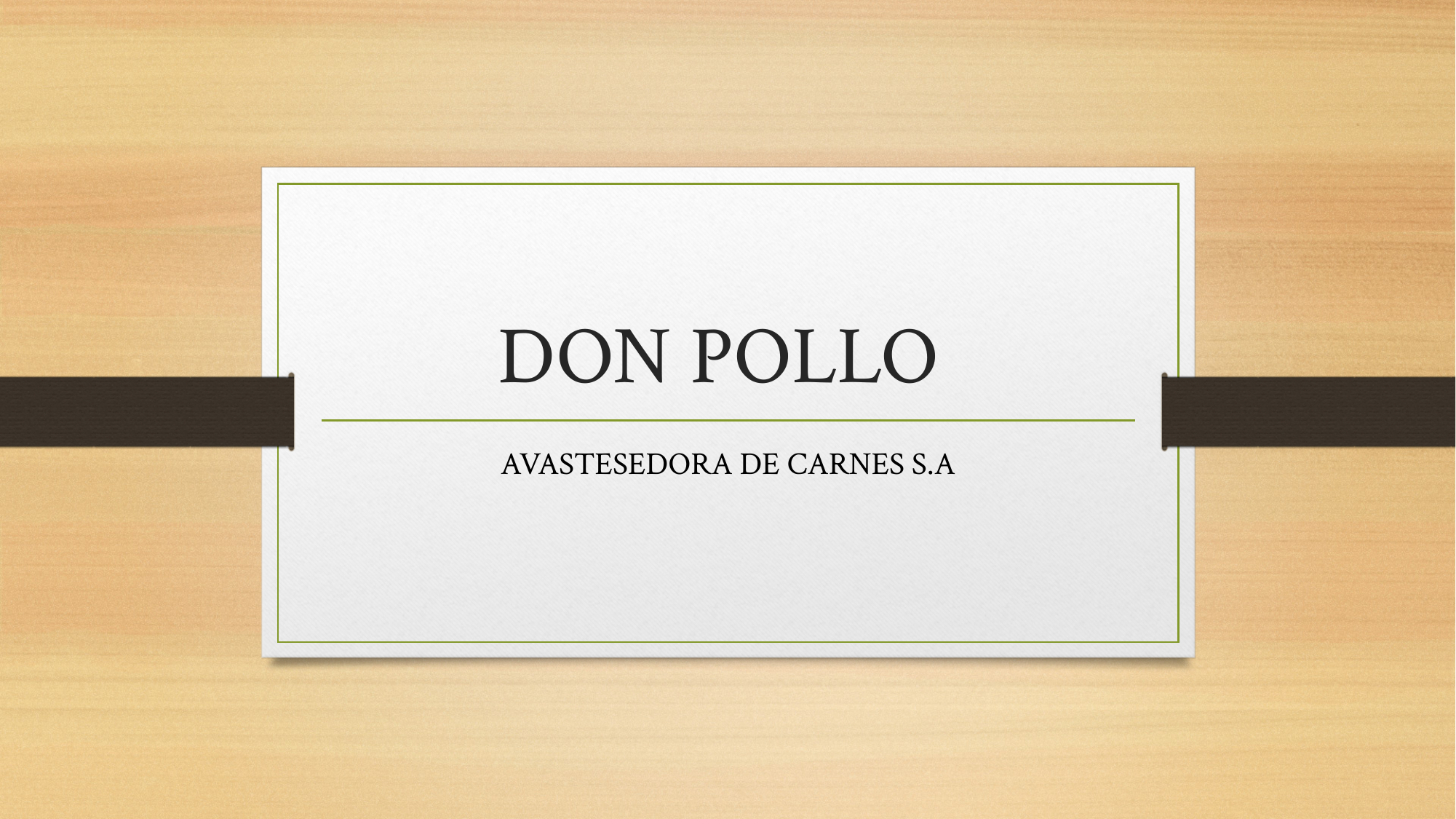

# DON POLLO
AVASTESEDORA DE CARNES S.A